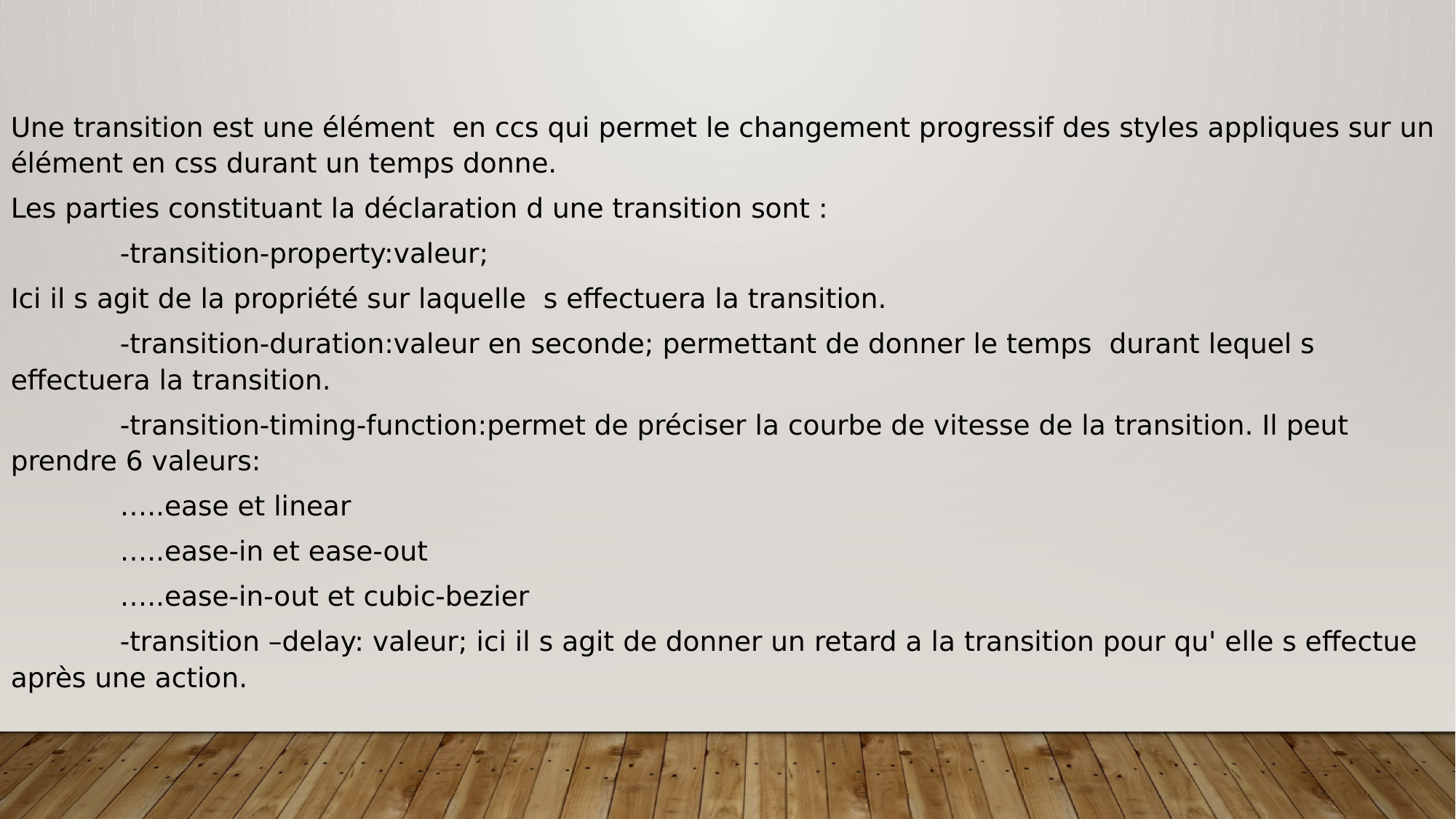

Une transition est une élément  en ccs qui permet le changement progressif des styles appliques sur un élément en css durant un temps donne.
Les parties constituant la déclaration d une transition sont :
	-transition-property:valeur;
Ici il s agit de la propriété sur laquelle  s effectuera la transition.
	-transition-duration:valeur en seconde; permettant de donner le temps  durant lequel s effectuera la transition.
	-transition-timing-function:permet de préciser la courbe de vitesse de la transition. Il peut prendre 6 valeurs:
	…..ease et linear
	…..ease-in et ease-out
	…..ease-in-out et cubic-bezier
	-transition –delay: valeur; ici il s agit de donner un retard a la transition pour qu' elle s effectue après une action.